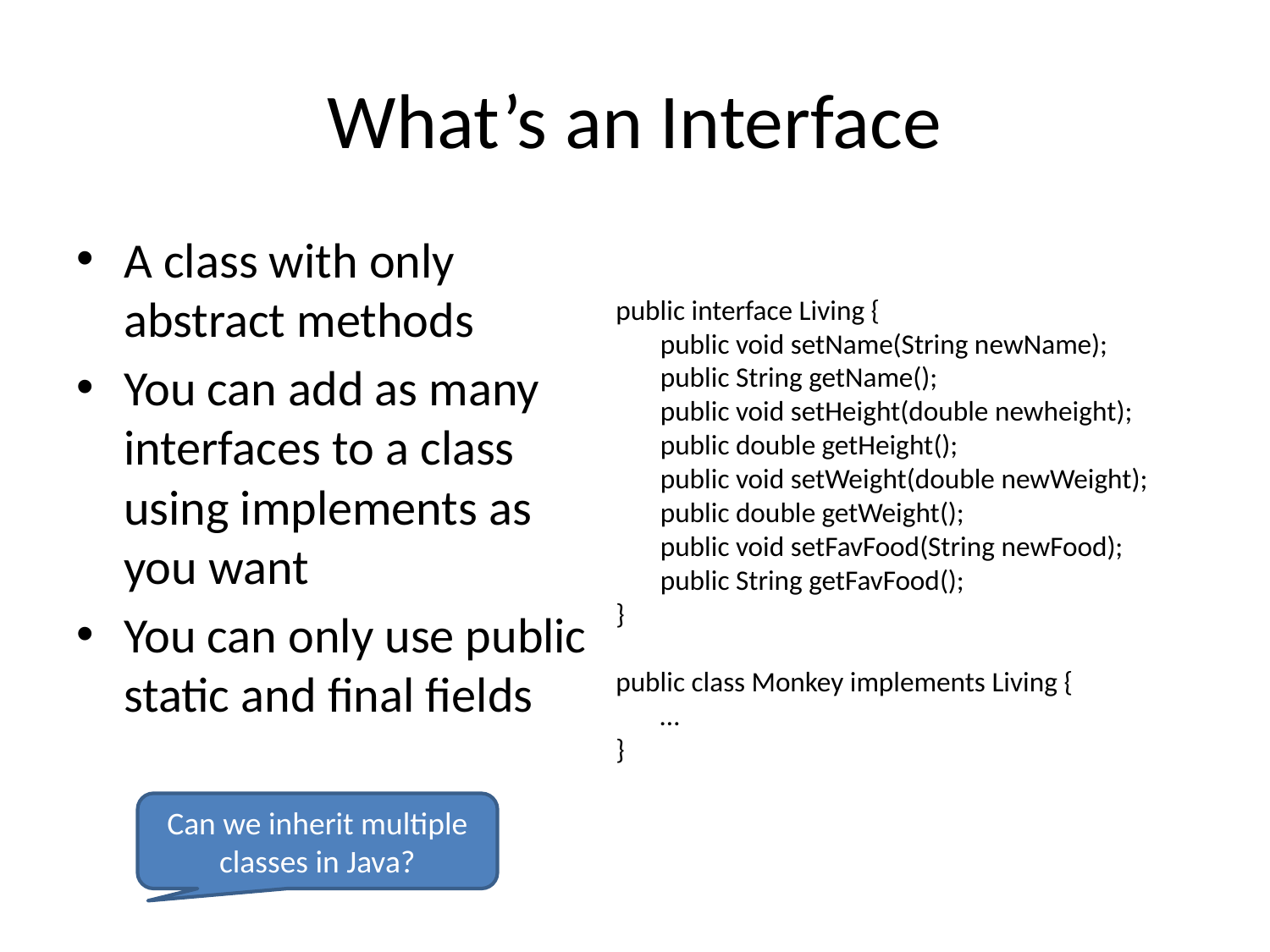

# What’s an Interface
A class with only abstract methods
You can add as many interfaces to a class using implements as you want
You can only use public static and final fields

public interface Living {
       public void setName(String newName);
       public String getName();
       public void setHeight(double newheight);
       public double getHeight();
       public void setWeight(double newWeight);
       public double getWeight();
       public void setFavFood(String newFood);
       public String getFavFood();
}

public class Monkey implements Living {
       …
}
Can we inherit multiple classes in Java?